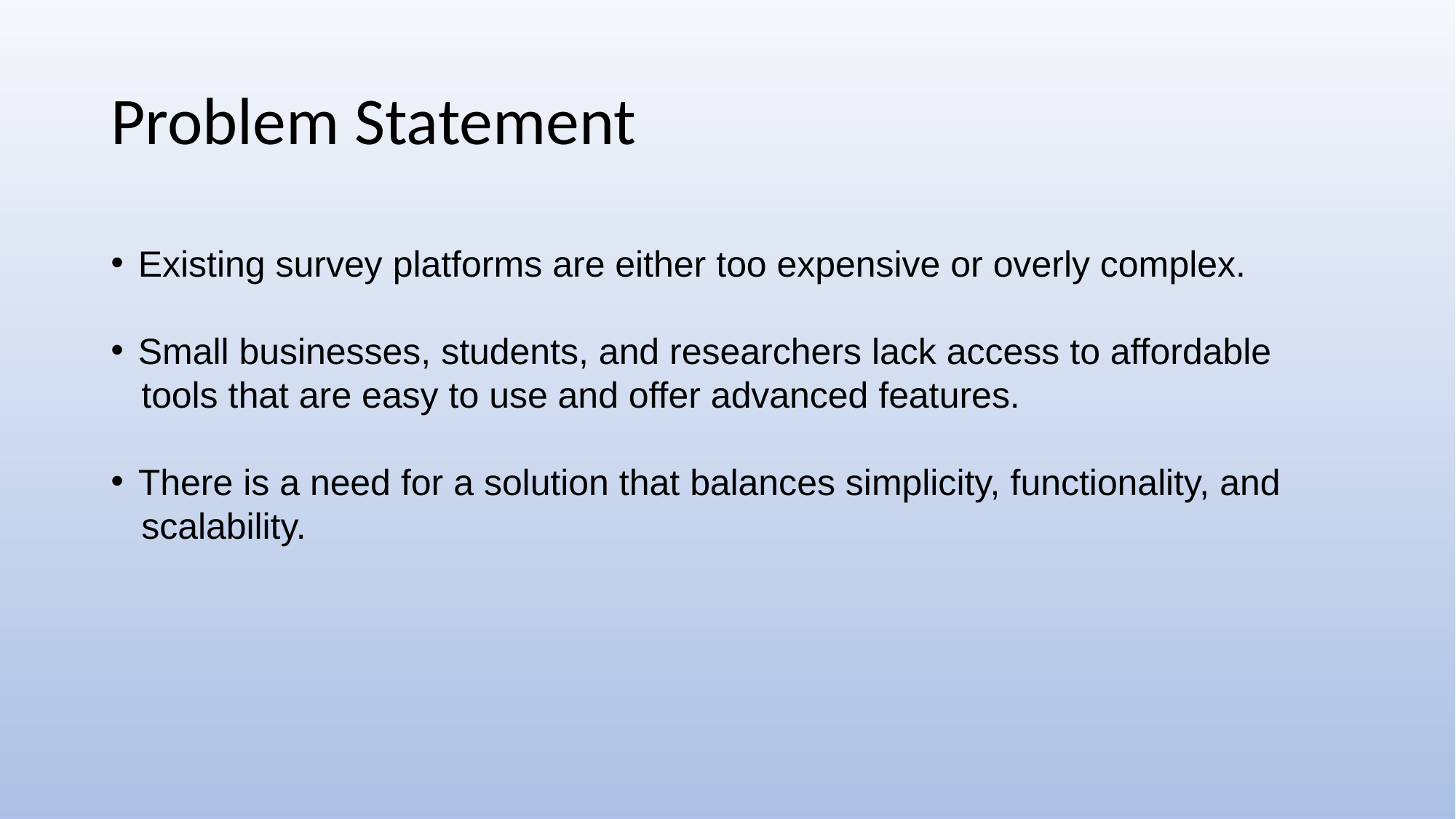

# Problem Statement

Existing survey platforms are either too expensive or overly complex.

Small businesses, students, and researchers lack access to affordable
   tools that are easy to use and offer advanced features.

There is a need for a solution that balances simplicity, functionality, and
   scalability.